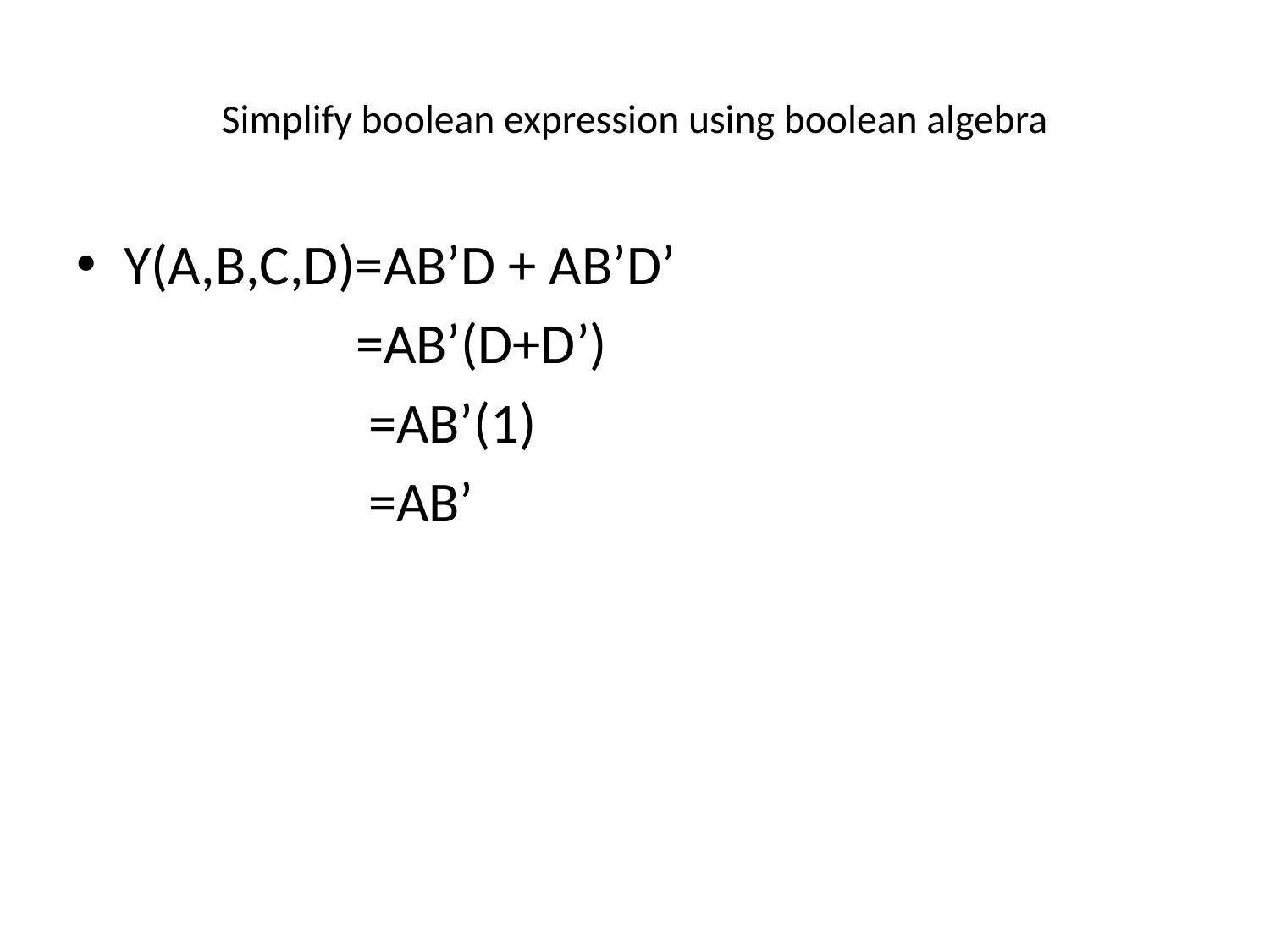

# Simplify boolean expression using boolean algebra
Y(A,B,C,D)=AB’D + AB’D’
                      =AB’(D+D’)
                       =AB’(1)
                       =AB’